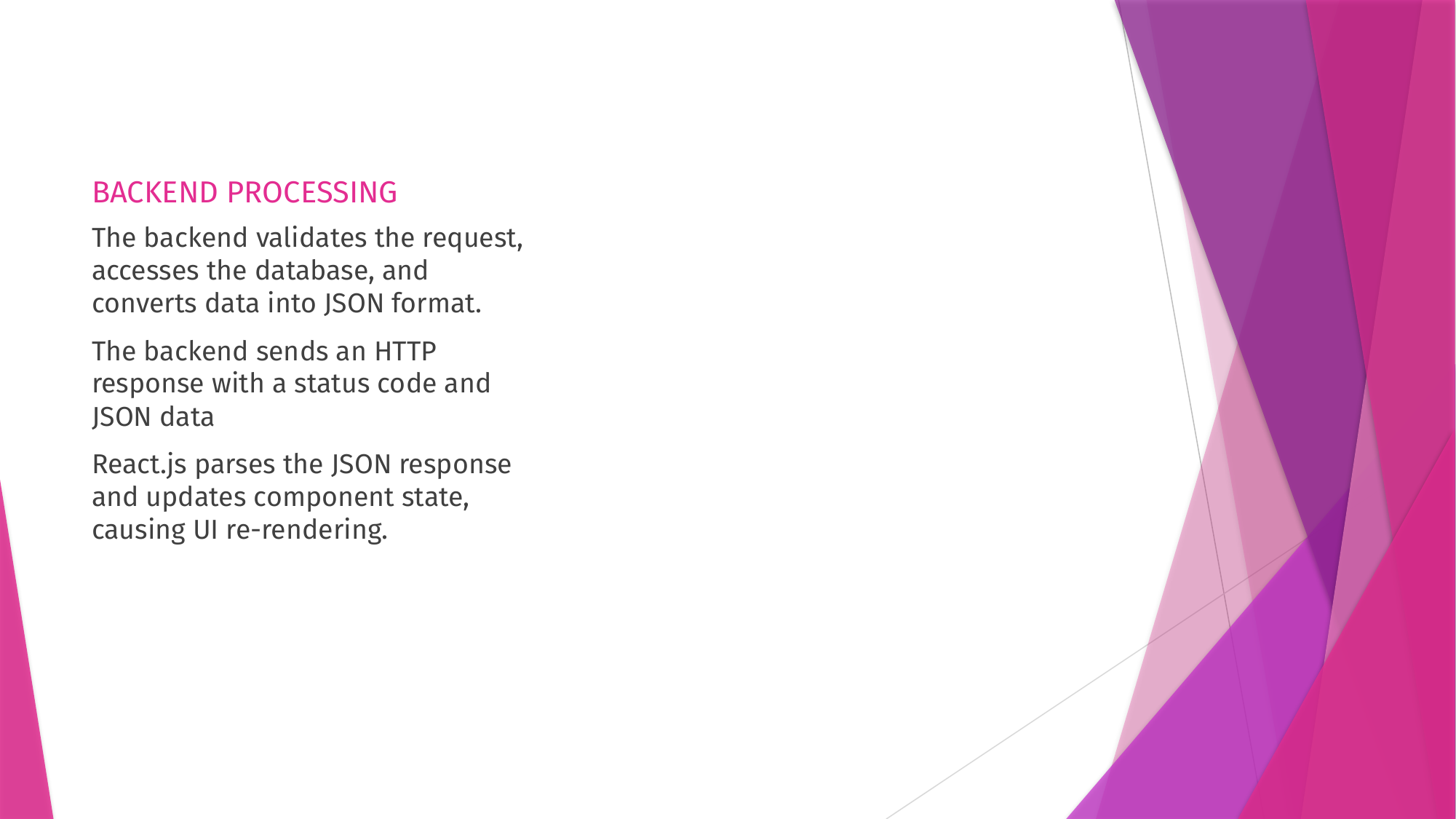

# BACKEND PROCESSING

The backend validates the request, accesses the database, and converts data into JSON format.
The backend sends an HTTP response with a status code and JSON data
React.js parses the JSON response and updates component state, causing UI re-rendering.